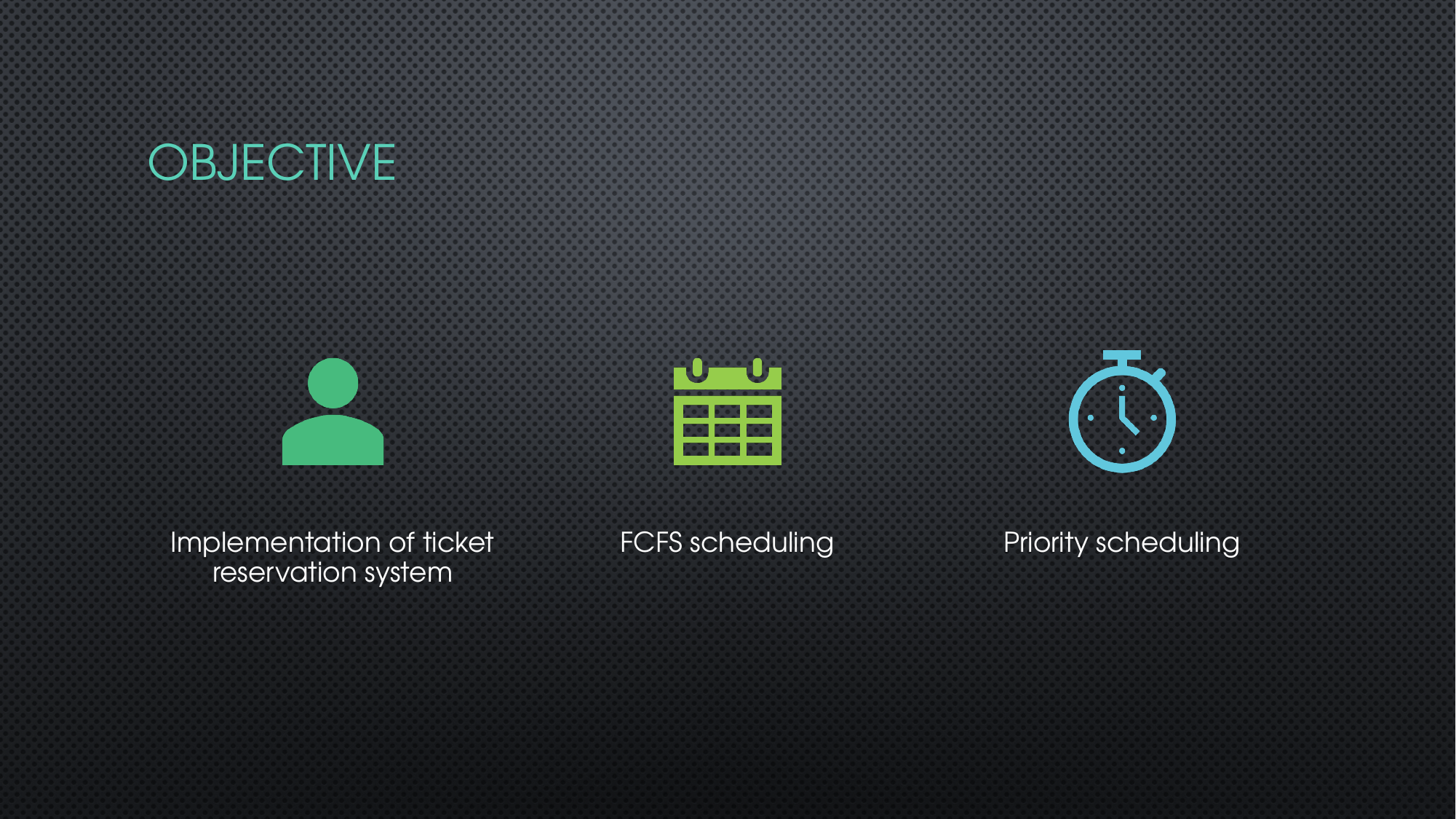

# OBJECTIVE
Implementation of ticket reservation system
FCFS scheduling
Priority scheduling